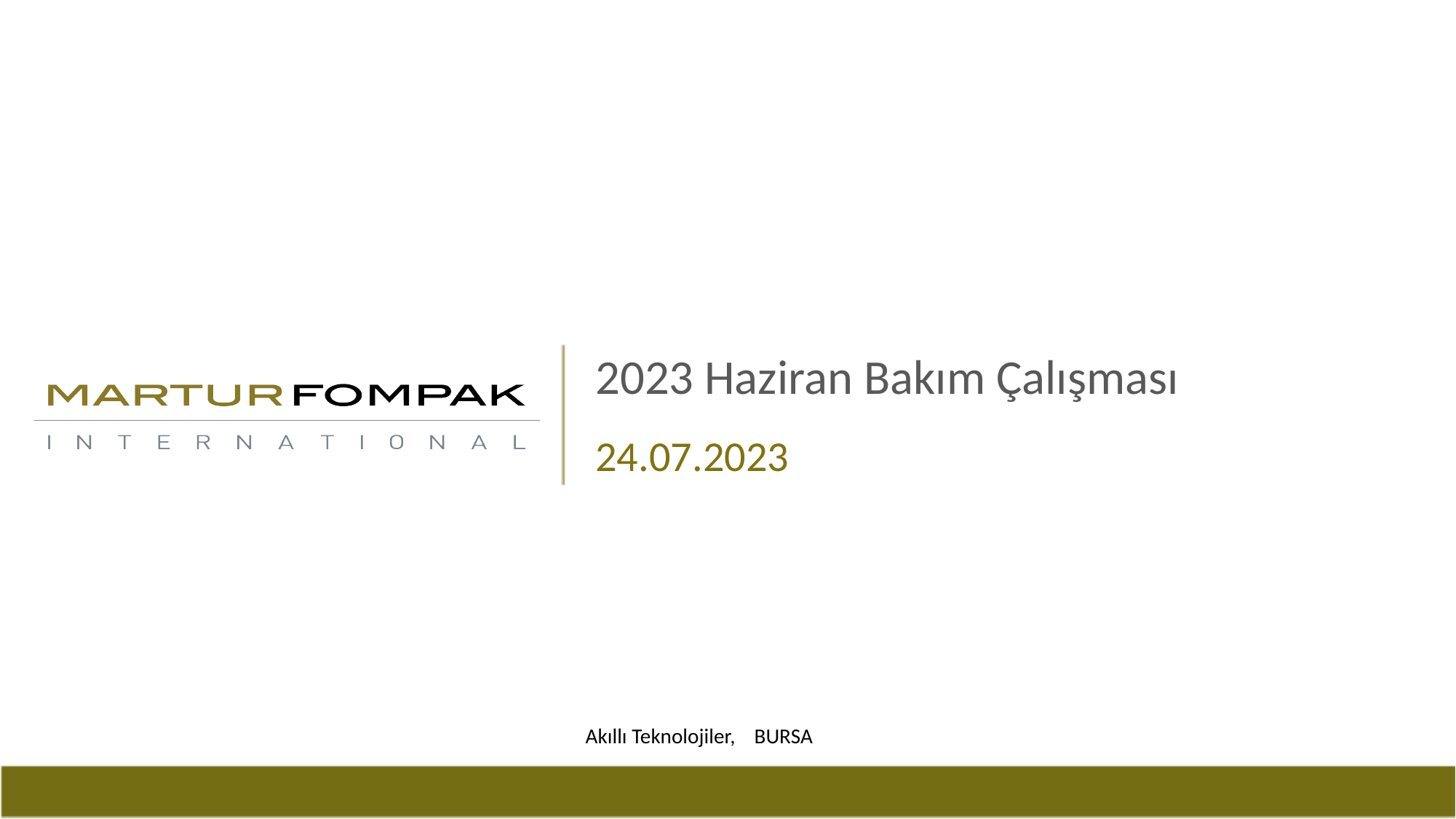

2023 Haziran Bakım Çalışması
24.07.2023
Akıllı Teknolojiler,    BURSA